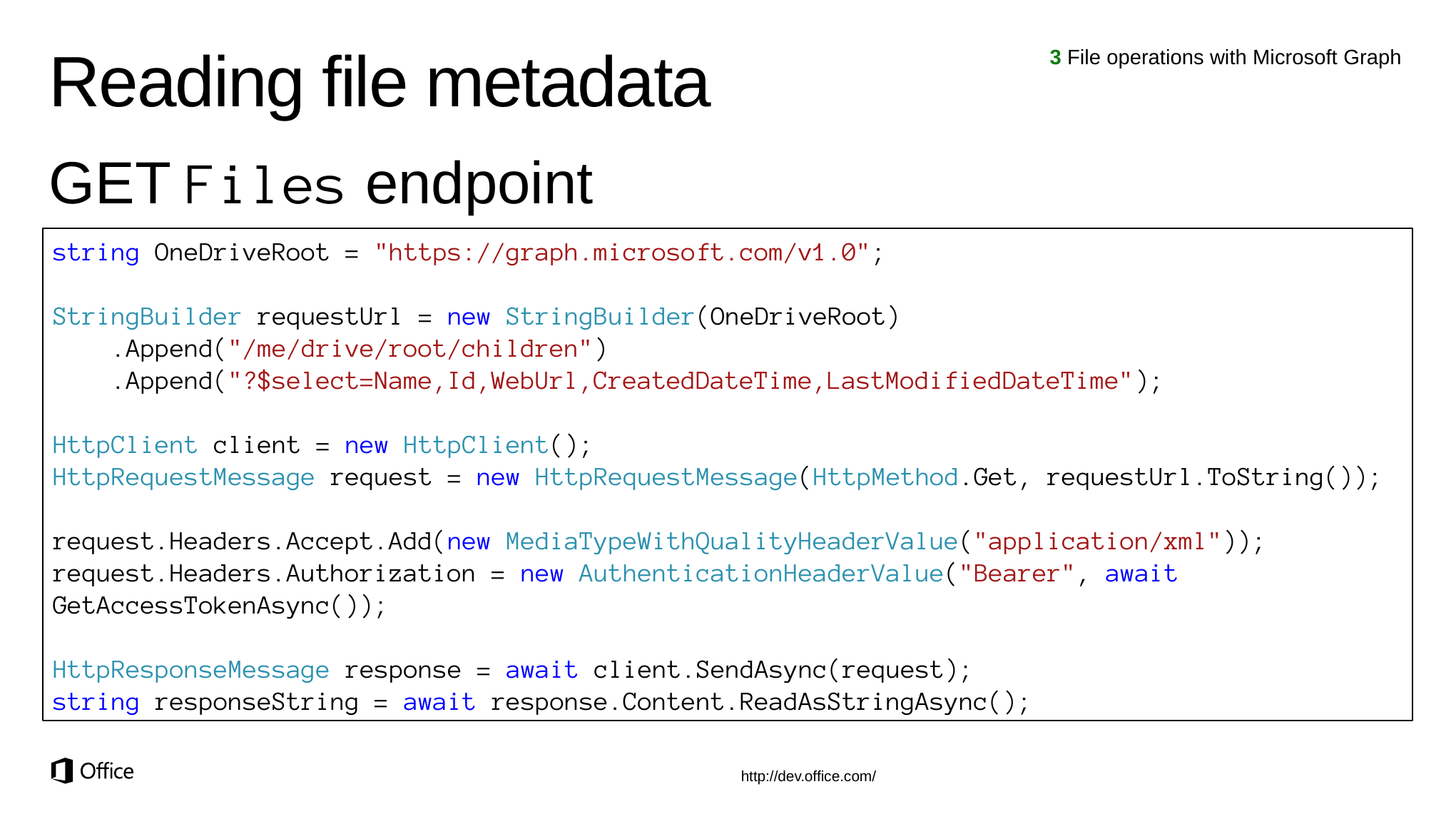

3 File operations with Microsoft Graph
# Reading file metadata
GET Files endpoint
string OneDriveRoot = "https://graph.microsoft.com/v1.0";

StringBuilder requestUrl = new StringBuilder(OneDriveRoot)
    .Append("/me/drive/root/children")
    .Append("?$select=Name,Id,WebUrl,CreatedDateTime,LastModifiedDateTime");

HttpClient client = new HttpClient();
HttpRequestMessage request = new HttpRequestMessage(HttpMethod.Get, requestUrl.ToString());

request.Headers.Accept.Add(new MediaTypeWithQualityHeaderValue("application/xml"));
request.Headers.Authorization = new AuthenticationHeaderValue("Bearer", await GetAccessTokenAsync());

HttpResponseMessage response = await client.SendAsync(request);
string responseString = await response.Content.ReadAsStringAsync();